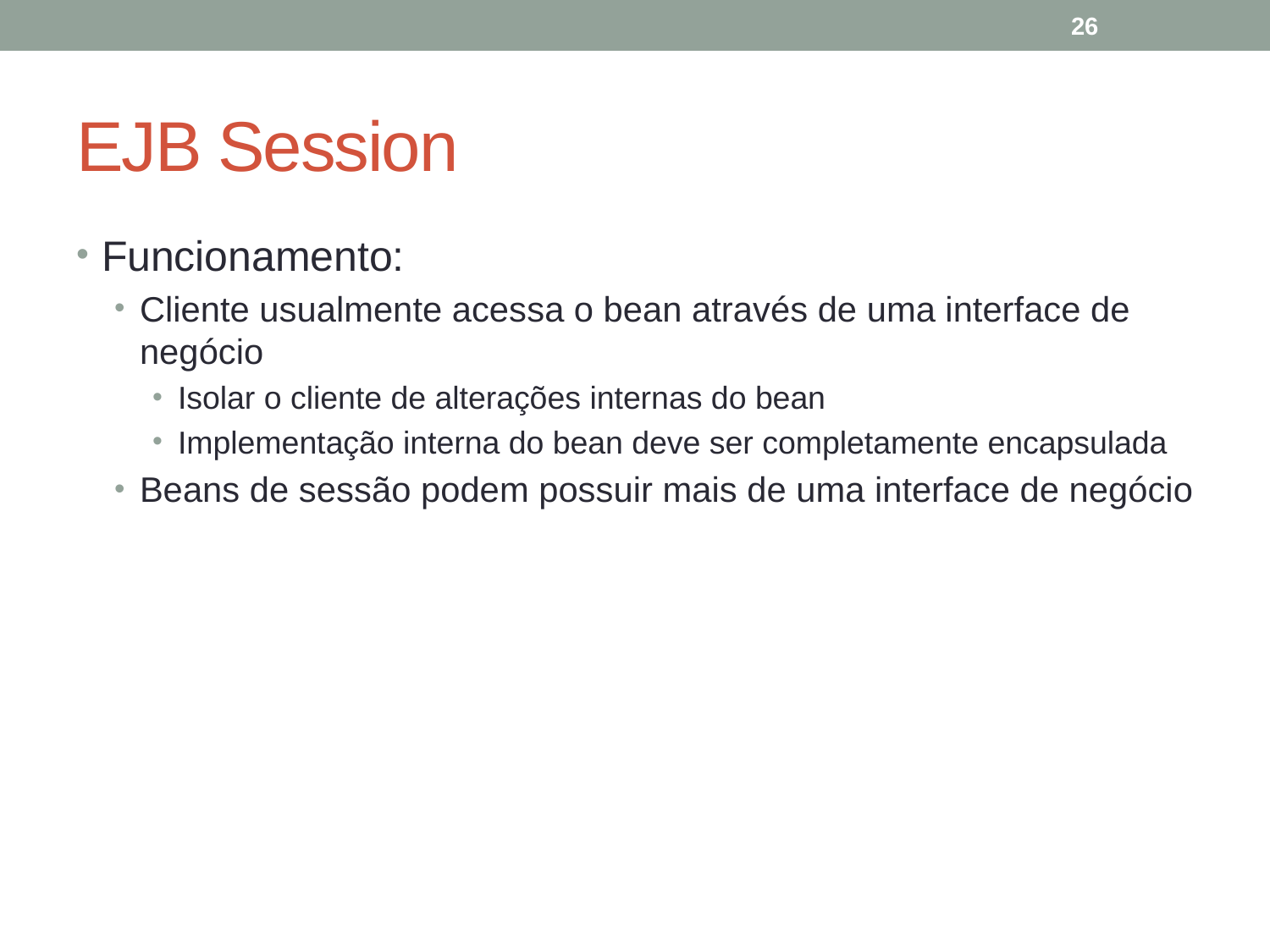

26
# EJB Session
Funcionamento:
Cliente usualmente acessa o bean através de uma interface de negócio
Isolar o cliente de alterações internas do bean
Implementação interna do bean deve ser completamente encapsulada
Beans de sessão podem possuir mais de uma interface de negócio